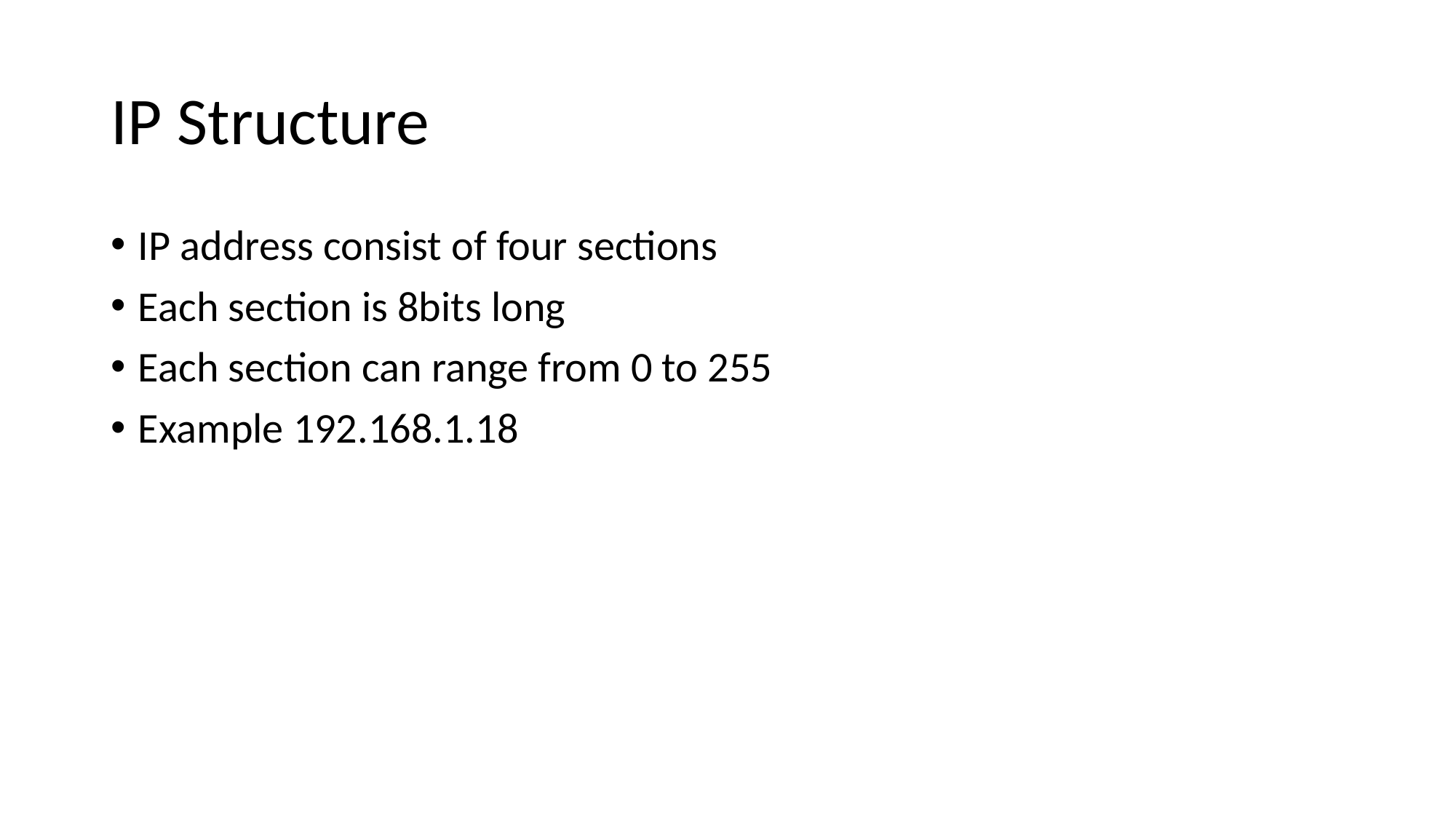

# IP Structure
IP address consist of four sections
Each section is 8bits long
Each section can range from 0 to 255
Example 192.168.1.18